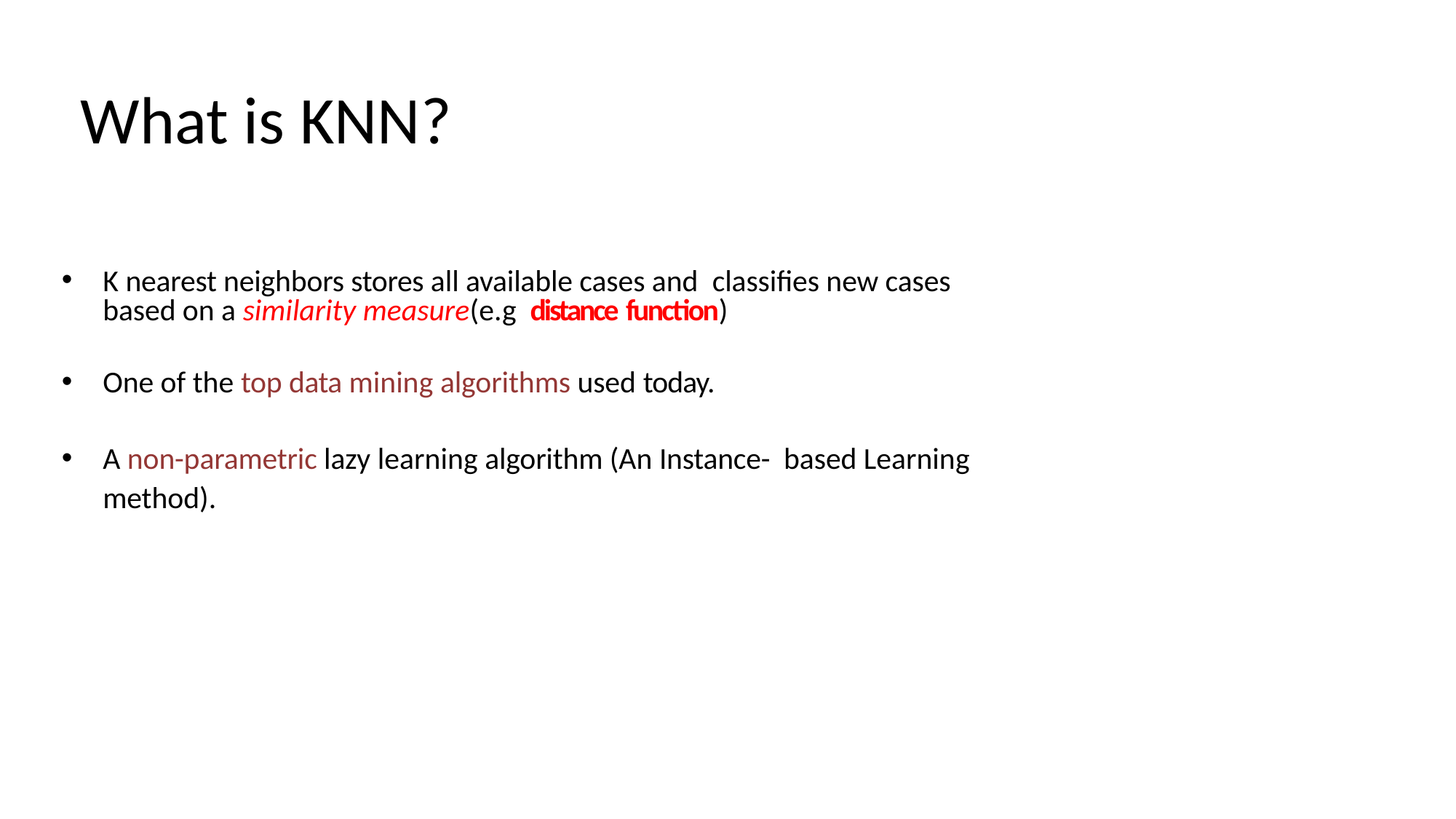

# What is KNN?

K nearest neighbors stores all available cases and  classifies new cases based on a similarity measure(e.g  distance function)

One of the top data mining algorithms used today.

A non-parametric lazy learning algorithm (An Instance-  based Learning method).